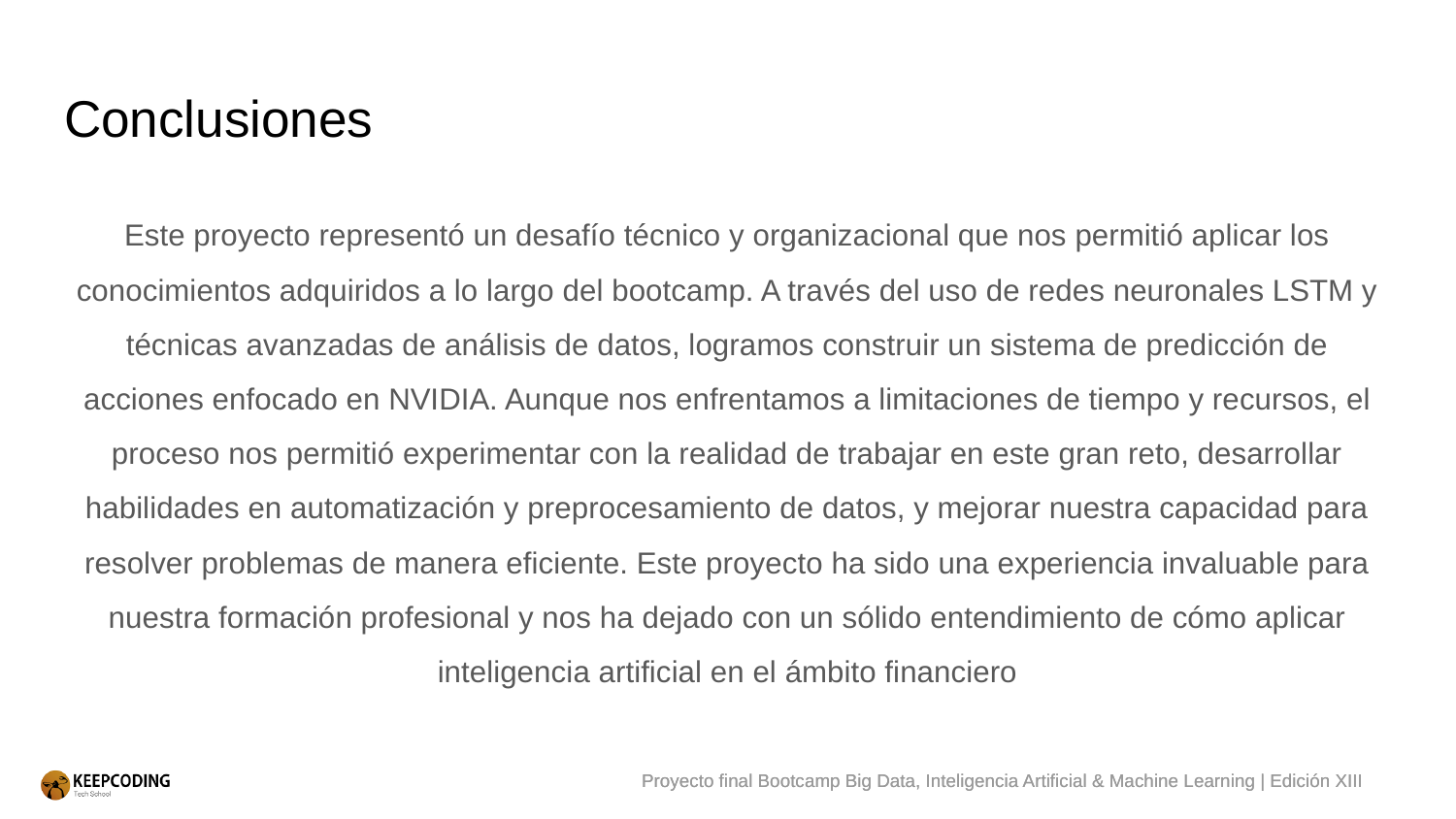

# Conclusiones

Este proyecto representó un desafío técnico y organizacional que nos permitió aplicar los conocimientos adquiridos a lo largo del bootcamp. A través del uso de redes neuronales LSTM y técnicas avanzadas de análisis de datos, logramos construir un sistema de predicción de acciones enfocado en NVIDIA. Aunque nos enfrentamos a limitaciones de tiempo y recursos, el proceso nos permitió experimentar con la realidad de trabajar en este gran reto, desarrollar habilidades en automatización y preprocesamiento de datos, y mejorar nuestra capacidad para resolver problemas de manera eficiente. Este proyecto ha sido una experiencia invaluable para nuestra formación profesional y nos ha dejado con un sólido entendimiento de cómo aplicar inteligencia artificial en el ámbito financiero